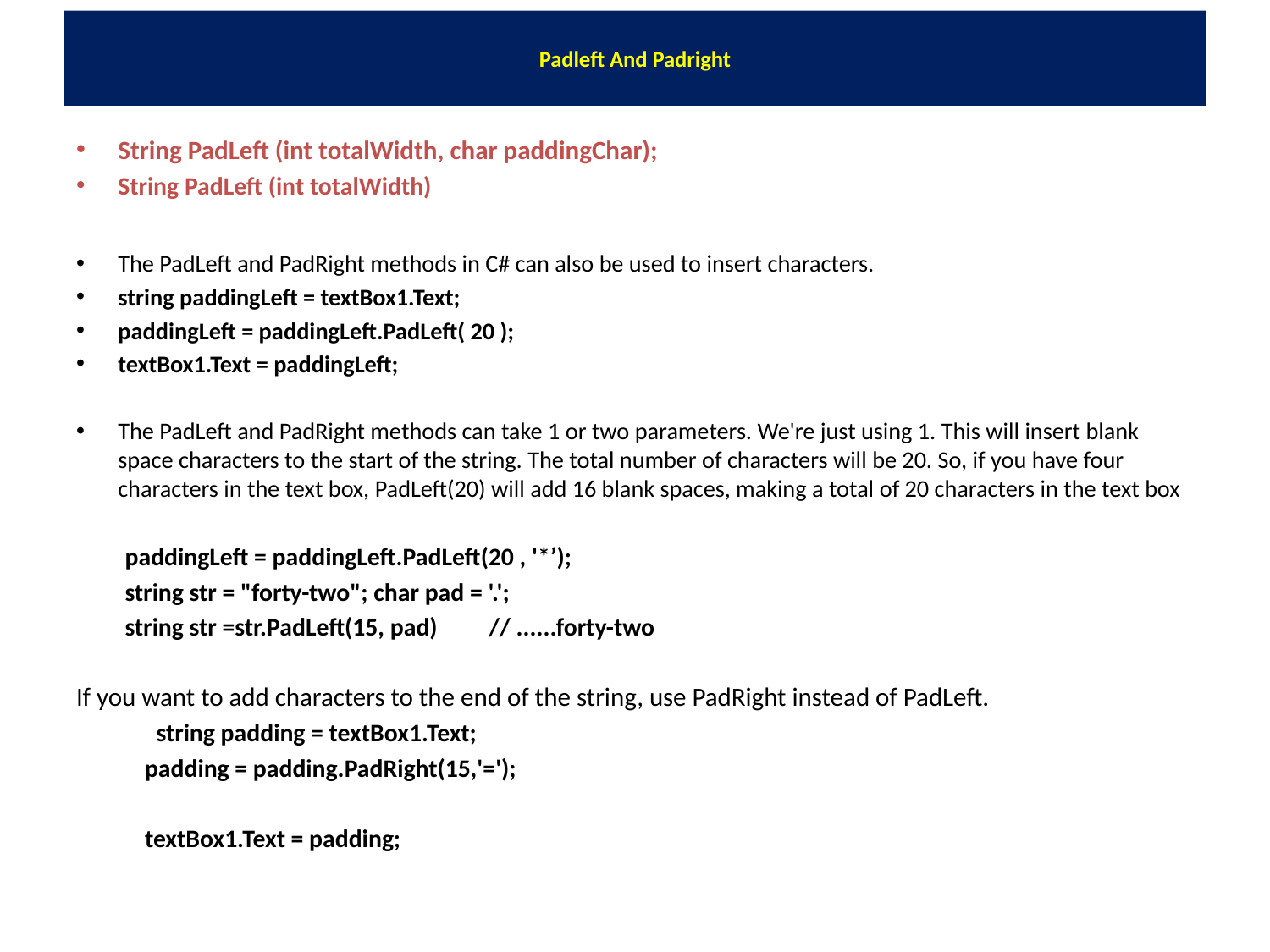

# Padleft And Padright
String PadLeft (int totalWidth, char paddingChar);
String PadLeft (int totalWidth)

The PadLeft and PadRight methods in C# can also be used to insert characters.
string paddingLeft = textBox1.Text;
paddingLeft = paddingLeft.PadLeft( 20 );
textBox1.Text = paddingLeft;

The PadLeft and PadRight methods can take 1 or two parameters. We're just using 1. This will insert blank space characters to the start of the string. The total number of characters will be 20. So, if you have four characters in the text box, PadLeft(20) will add 16 blank spaces, making a total of 20 characters in the text box

paddingLeft = paddingLeft.PadLeft(20 , '*’);
string str = "forty-two"; char pad = '.';
string str =str.PadLeft(15, pad)         // ......forty-two

If you want to add characters to the end of the string, use PadRight instead of PadLeft.
              string padding = textBox1.Text;
            padding = padding.PadRight(15,'=');

            textBox1.Text = padding;